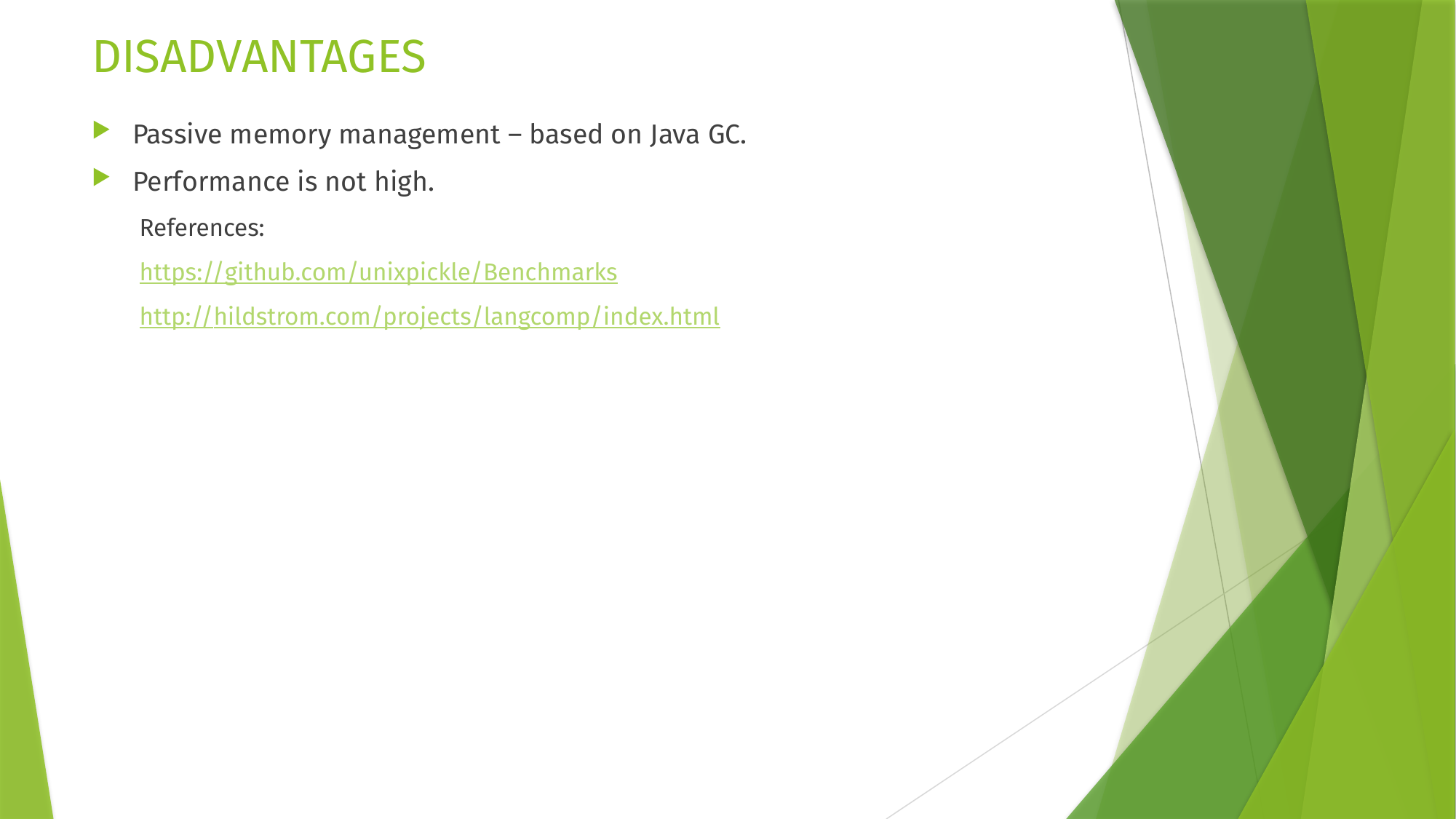

# DISADVANTAGES
Passive memory management – based on Java GC.
Performance is not high.
References:
https://github.com/unixpickle/Benchmarks
http://hildstrom.com/projects/langcomp/index.html